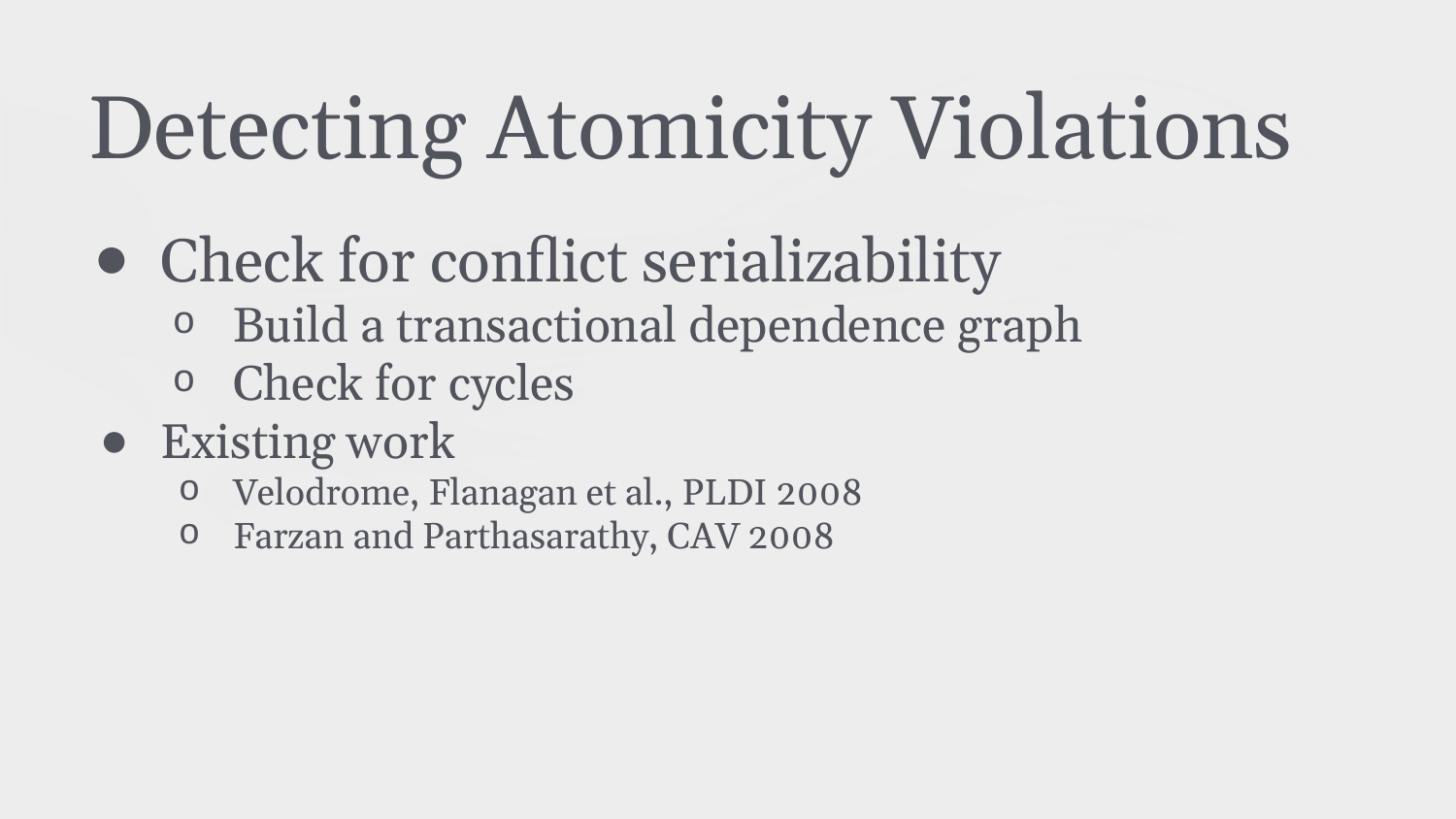

# Detecting Atomicity Violations
Check for conflict serializability
Build a transactional dependence graph
Check for cycles
Existing work
Velodrome, Flanagan et al., PLDI 2008
Farzan and Parthasarathy, CAV 2008